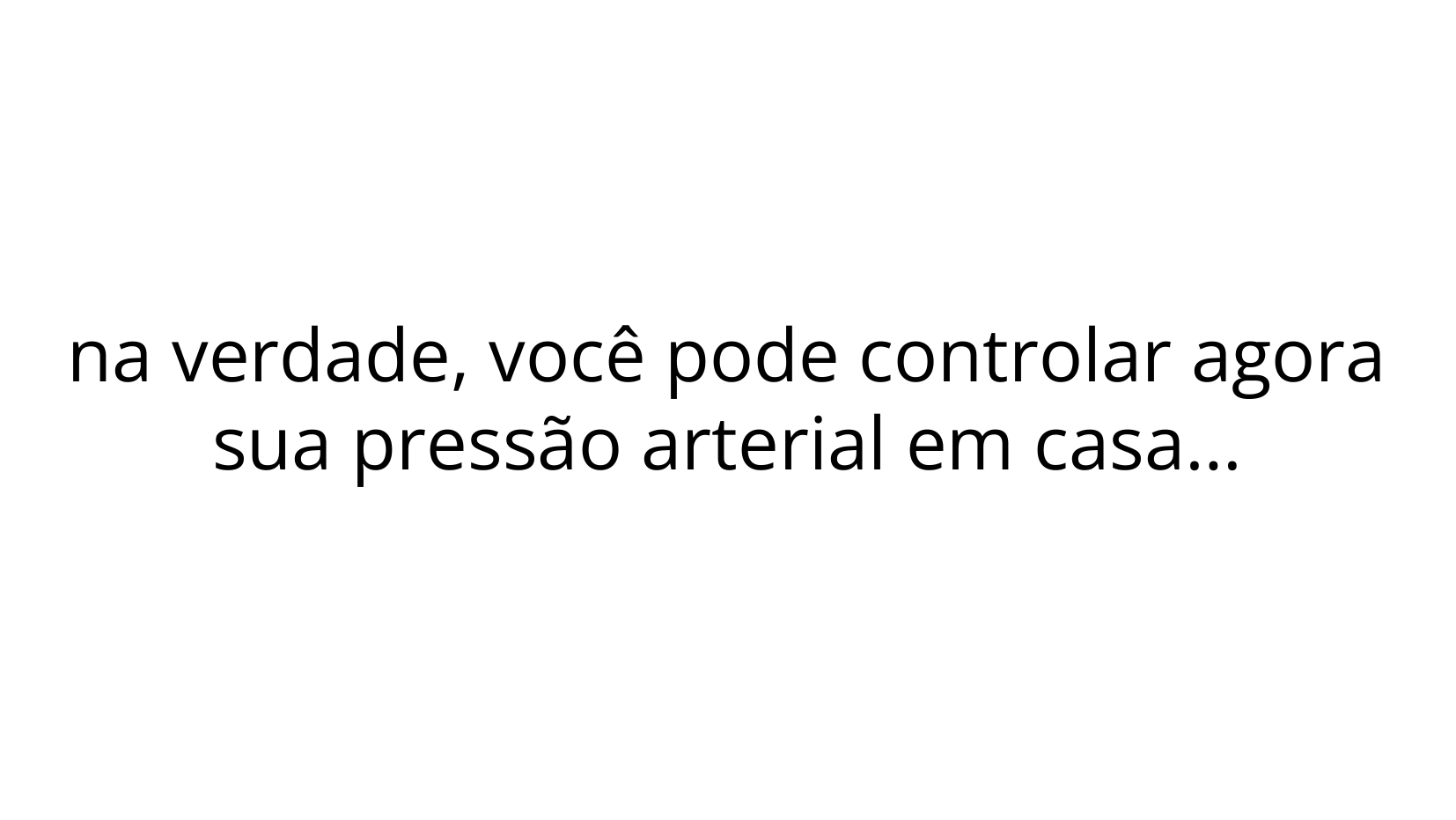

na verdade, você pode controlar agora sua pressão arterial em casa…